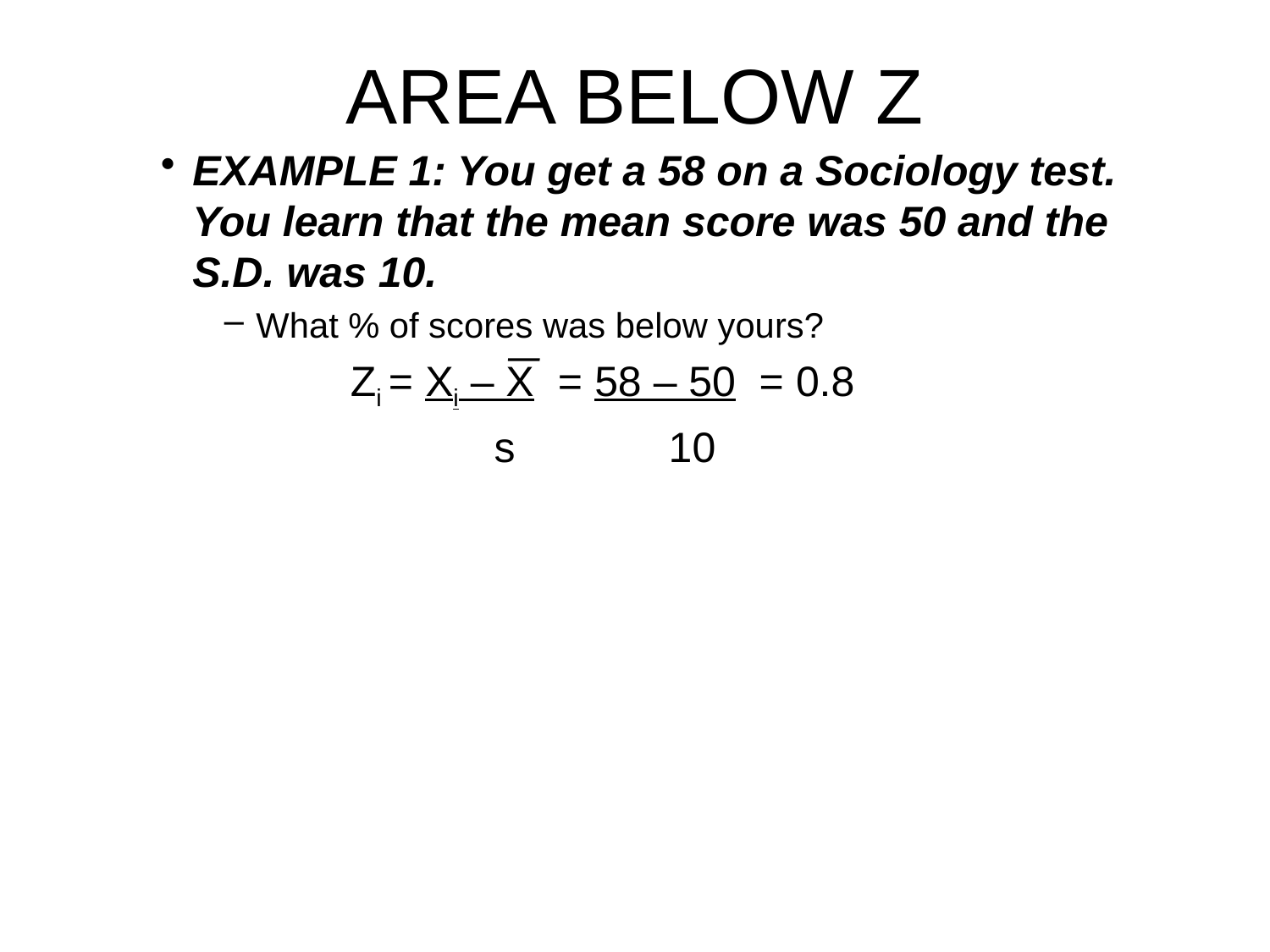

# AREA BELOW Z
EXAMPLE 1: You get a 58 on a Sociology test.  You learn that the mean score was 50 and the S.D. was 10.
What % of scores was below yours?
                Zi = Xi – X  = 58 – 50  = 0.8
			    s             10